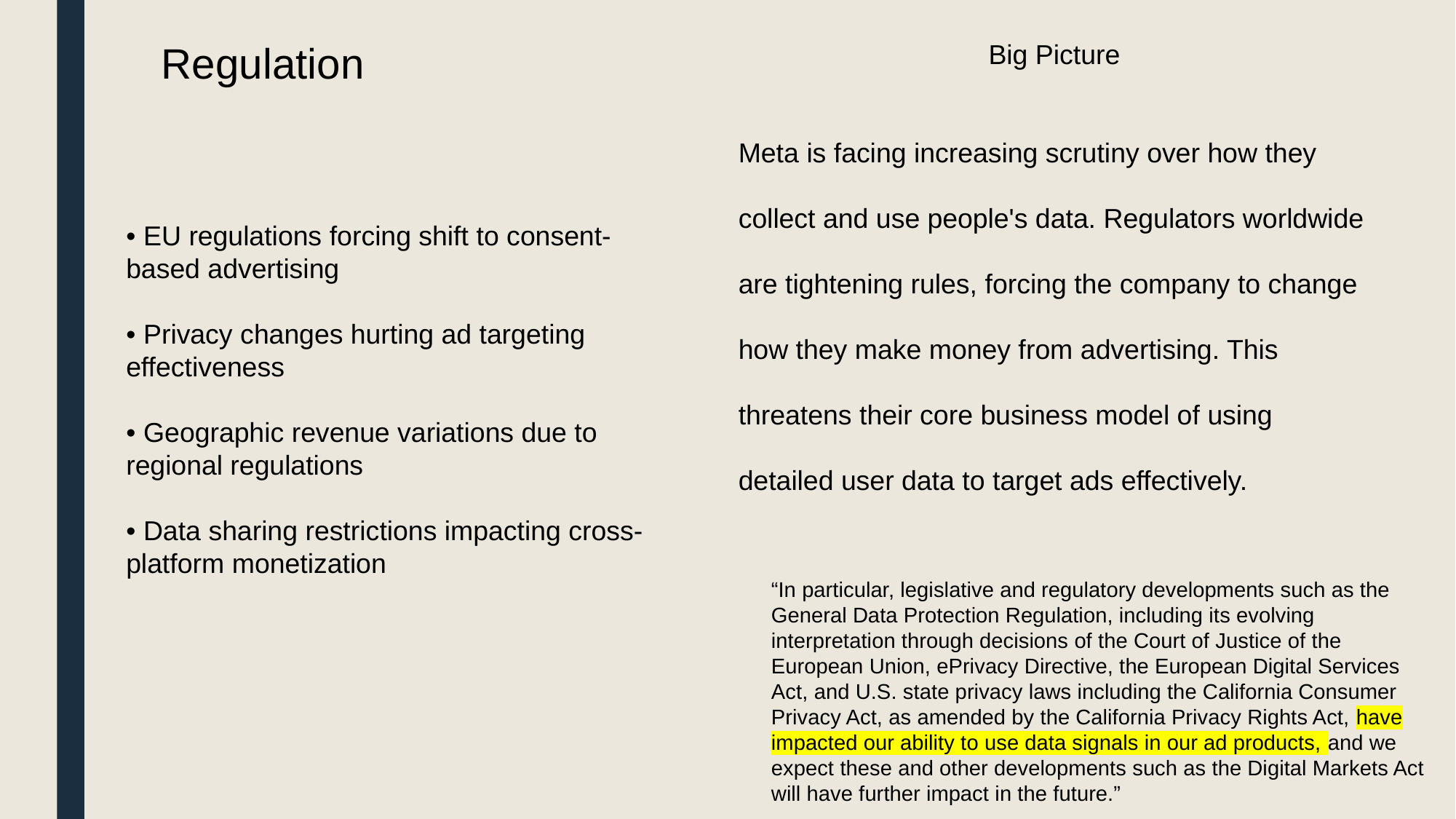

Regulation
Big Picture

Meta is facing increasing scrutiny over how they collect and use people's data. Regulators worldwide are tightening rules, forcing the company to change how they make money from advertising. This threatens their core business model of using detailed user data to target ads effectively.

• EU regulations forcing shift to consent-based advertising

• Privacy changes hurting ad targeting effectiveness

• Geographic revenue variations due to regional regulations

• Data sharing restrictions impacting cross-platform monetization

“In particular, legislative and regulatory developments such as the General Data Protection Regulation, including its evolving interpretation through decisions of the Court of Justice of the European Union, ePrivacy Directive, the European Digital Services Act, and U.S. state privacy laws including the California Consumer Privacy Act, as amended by the California Privacy Rights Act, have impacted our ability to use data signals in our ad products, and we expect these and other developments such as the Digital Markets Act will have further impact in the future.”